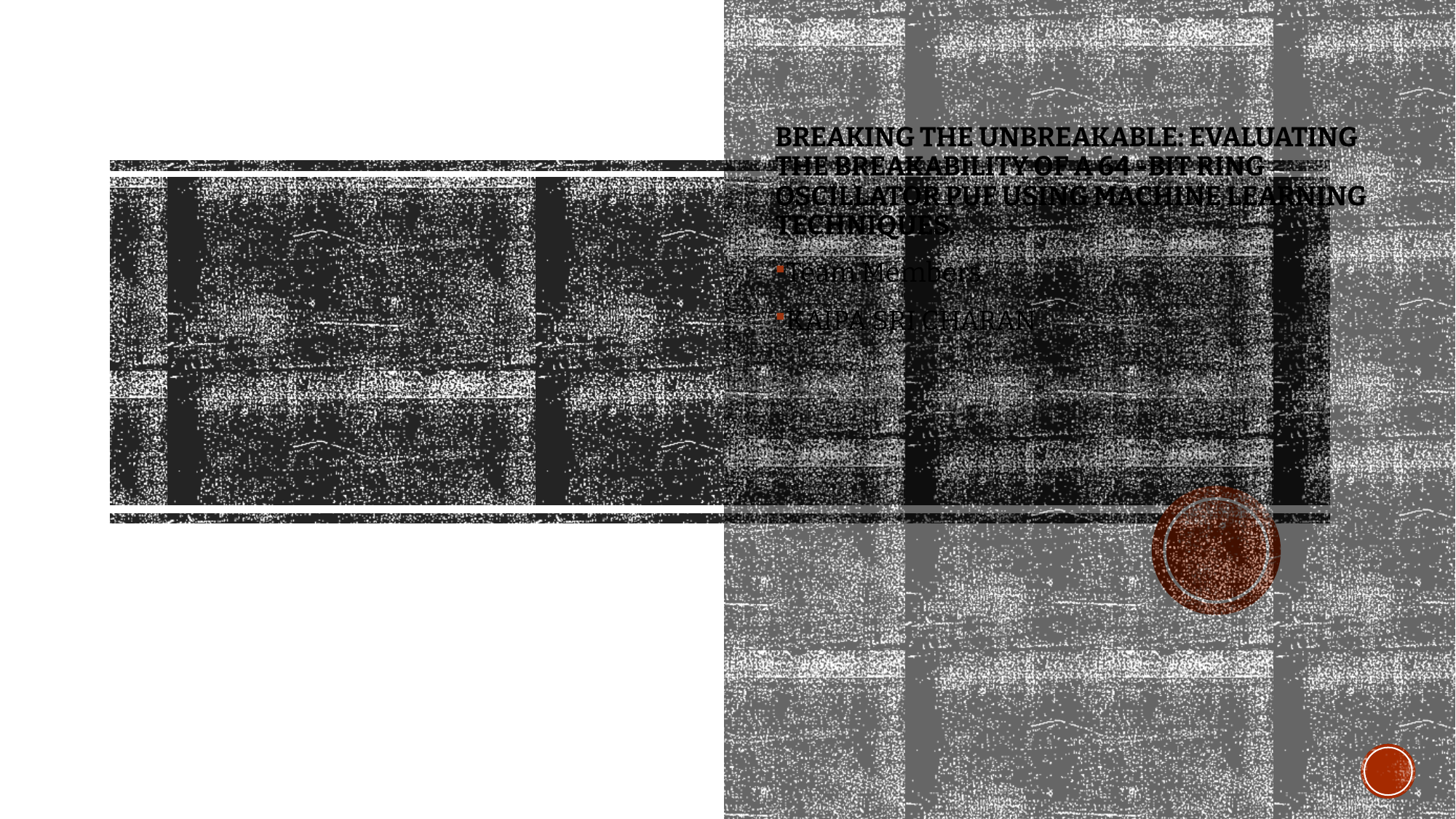

# Breaking the Unbreakable: Evaluating the Breakability of a 64 -bit Ring Oscillator PUF Using Machine Learning Techniques.
Team Members
KAIPA SRI CHARAN